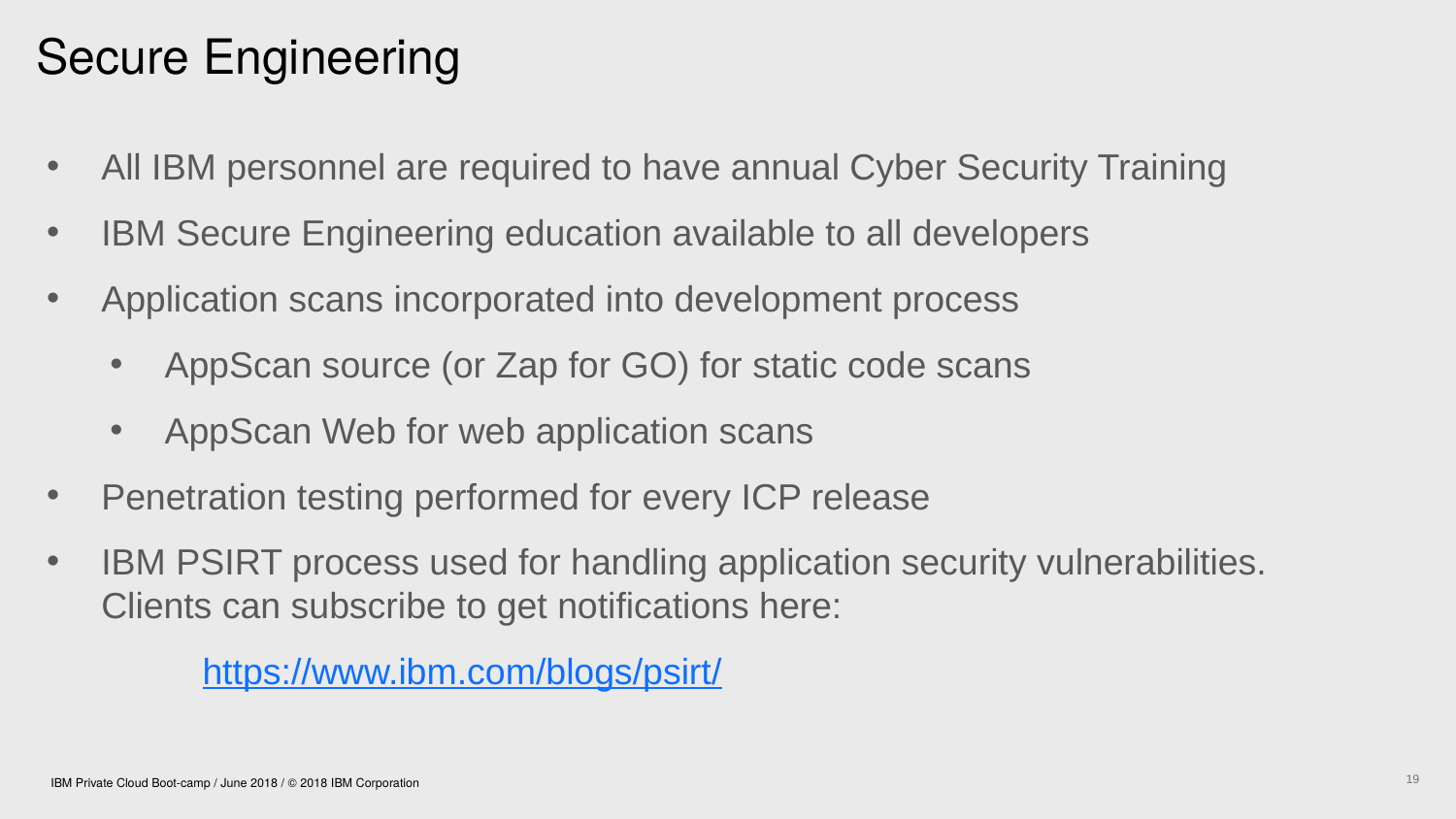

Secure Engineering
All IBM personnel are required to have annual Cyber Security Training
IBM Secure Engineering education available to all developers
Application scans incorporated into development process
AppScan source (or Zap for GO) for static code scans
AppScan Web for web application scans
Penetration testing performed for every ICP release
IBM PSIRT process used for handling application security vulnerabilities. Clients can subscribe to get notifications here:
	 https://www.ibm.com/blogs/psirt/

IBM Private Cloud Boot-camp / June 2018 / © 2018 IBM Corporation
19